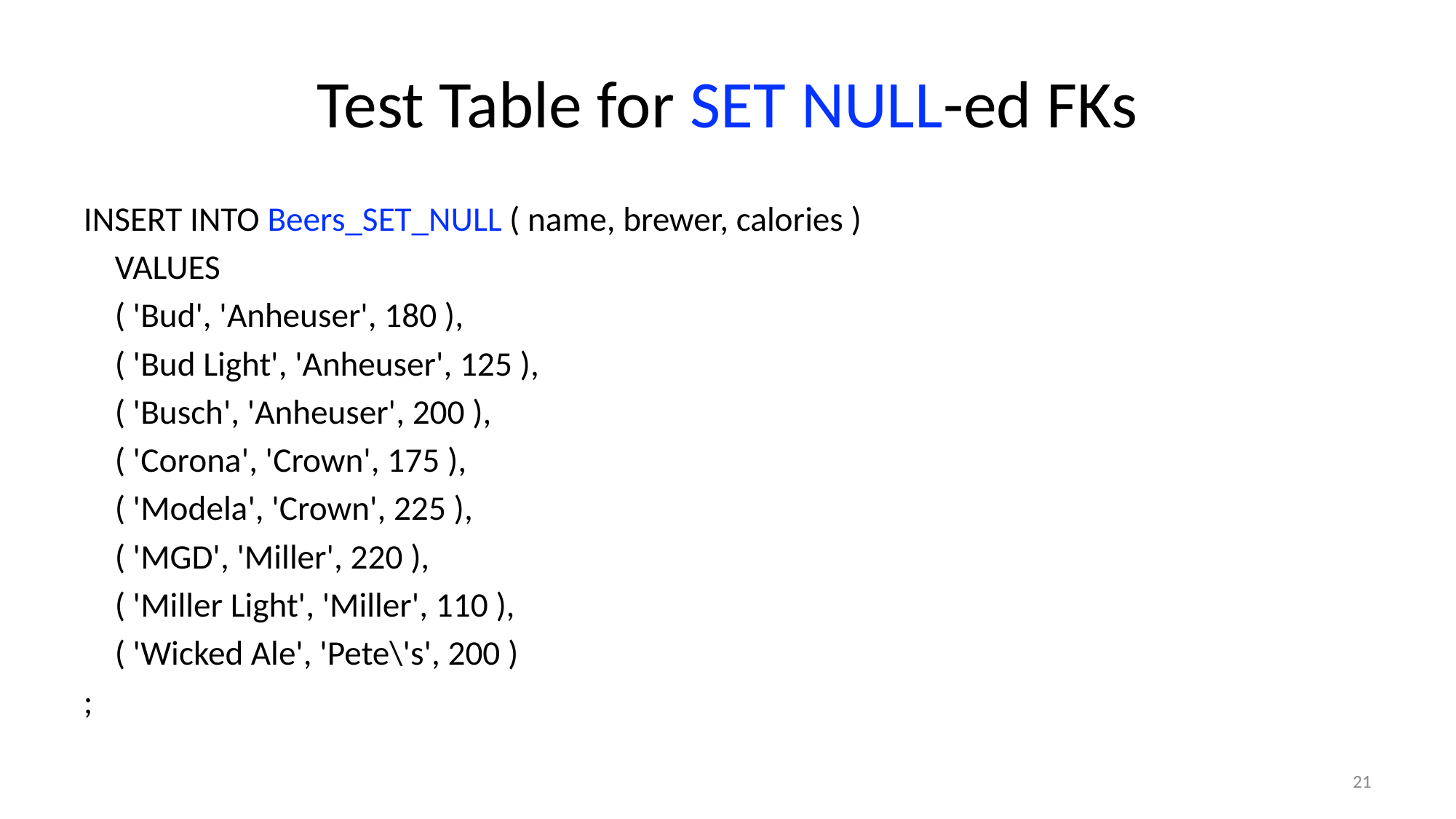

# Test Table for SET NULL-ed FKs
INSERT INTO Beers_SET_NULL ( name, brewer, calories )
    VALUES
    ( 'Bud', 'Anheuser', 180 ),
    ( 'Bud Light', 'Anheuser', 125 ),
    ( 'Busch', 'Anheuser', 200 ),
    ( 'Corona', 'Crown', 175 ),
    ( 'Modela', 'Crown', 225 ),
    ( 'MGD', 'Miller', 220 ),
    ( 'Miller Light', 'Miller', 110 ),
    ( 'Wicked Ale', 'Pete\'s', 200 )
;

21